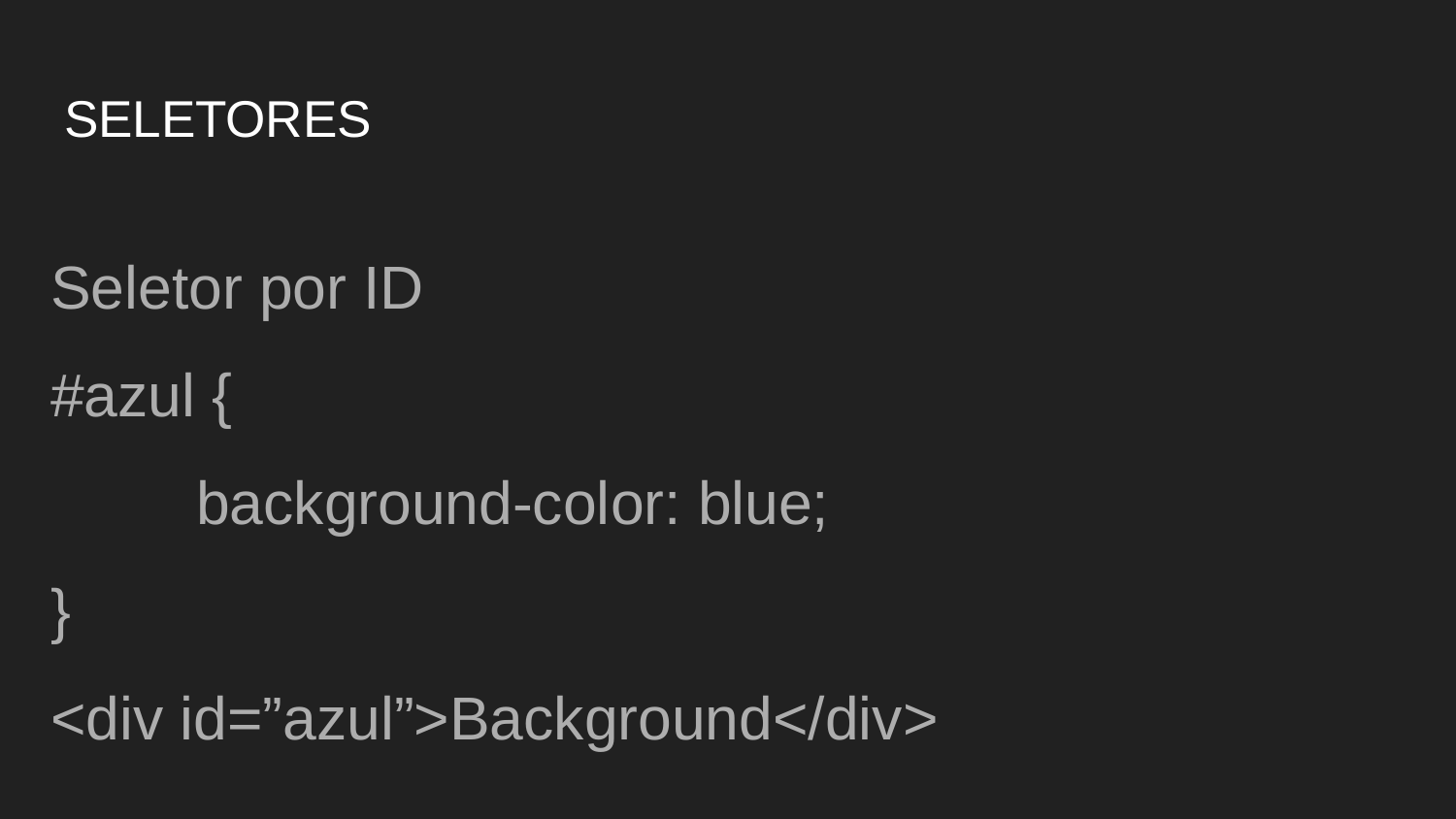

# SELETORES
Seletor por ID
#azul {
	background-color: blue;
}
<div id=”azul”>Background</div>